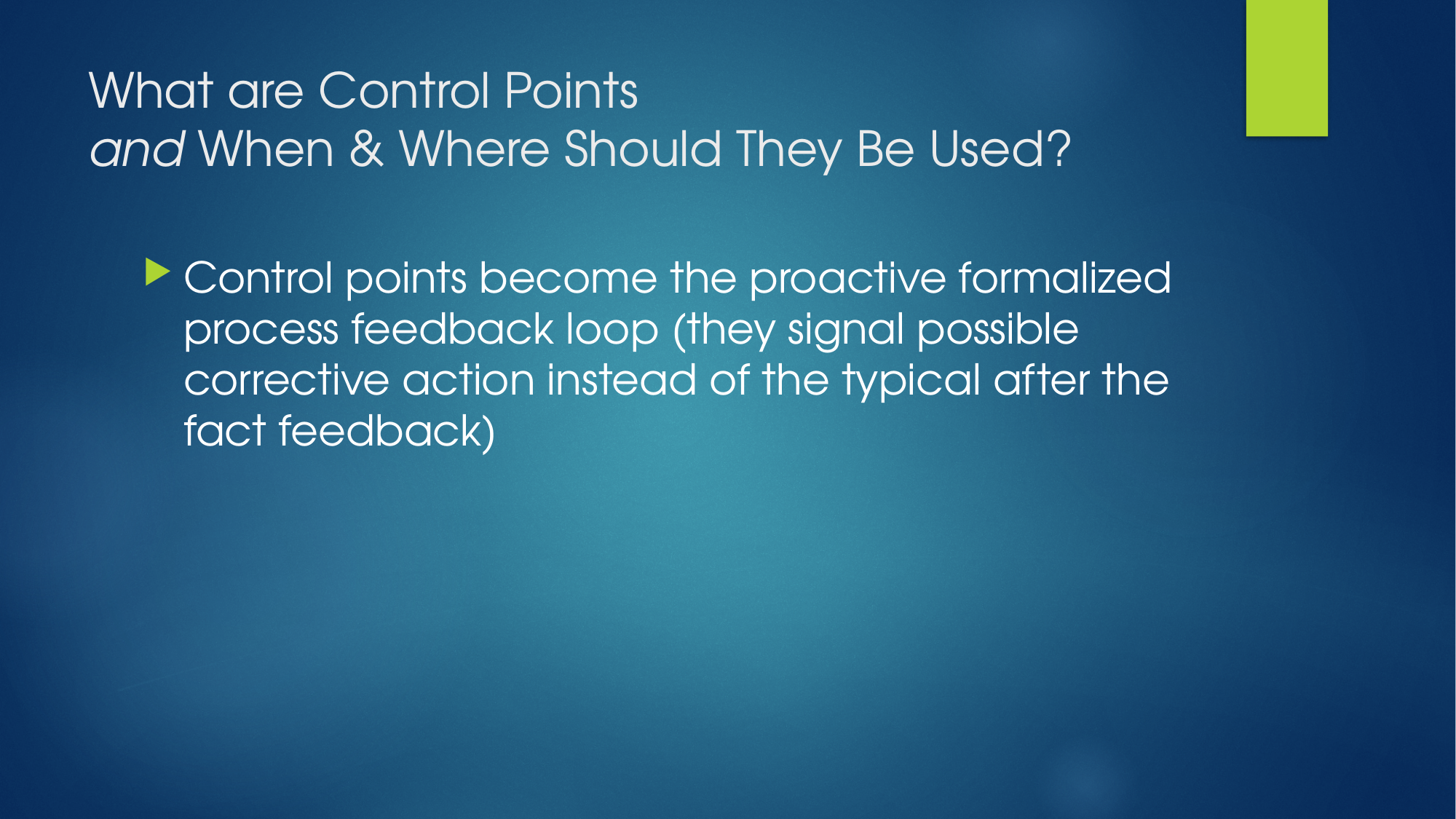

# What are Control Points and When & Where Should They Be Used?
Control points become the proactive formalized process feedback loop (they signal possible corrective action instead of the typical after the fact feedback)